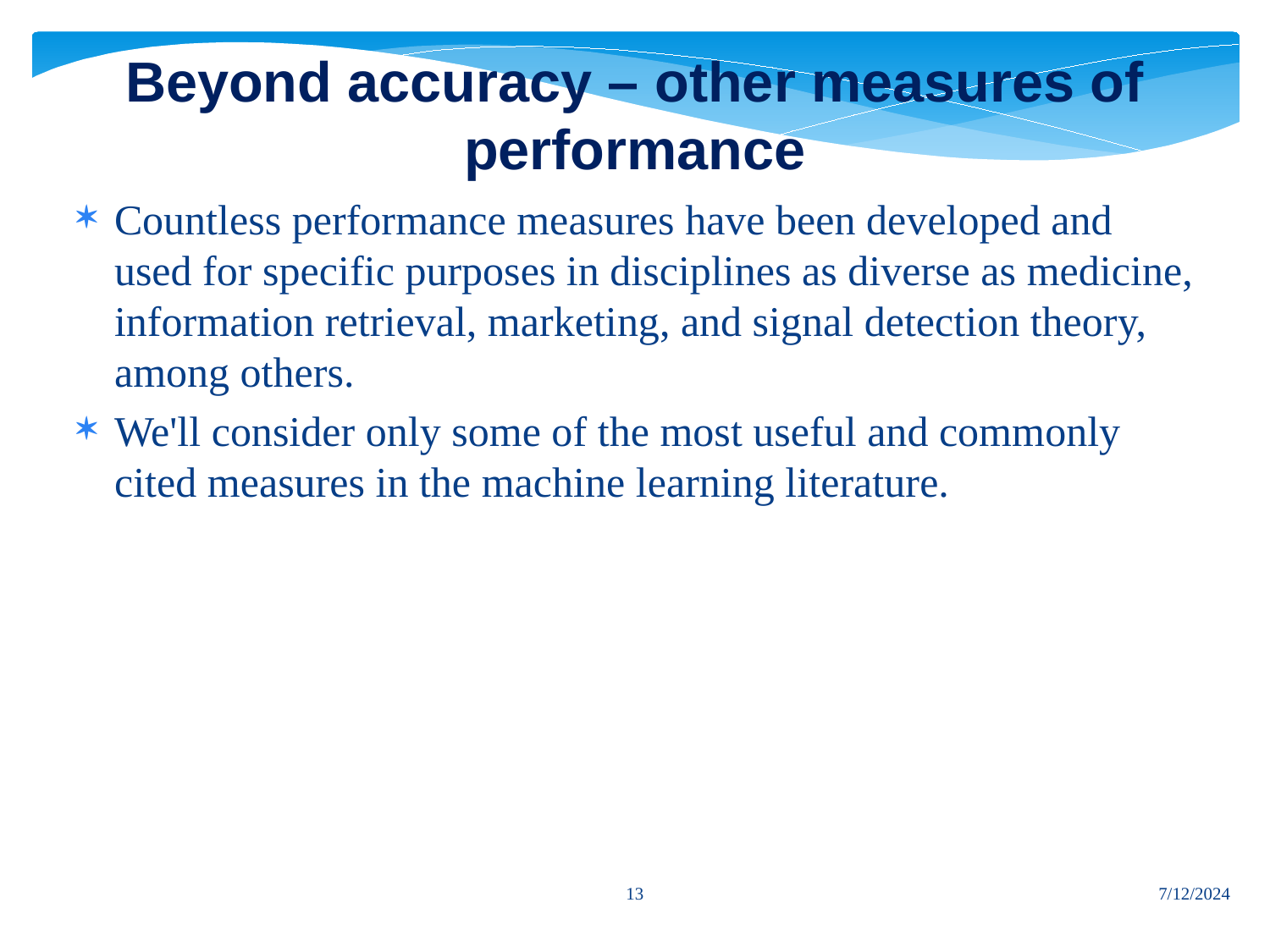

# Beyond accuracy – other measures of performance
Countless performance measures have been developed and used for specific purposes in disciplines as diverse as medicine, information retrieval, marketing, and signal detection theory, among others.
We'll consider only some of the most useful and commonly cited measures in the machine learning literature.
13

7/12/2024